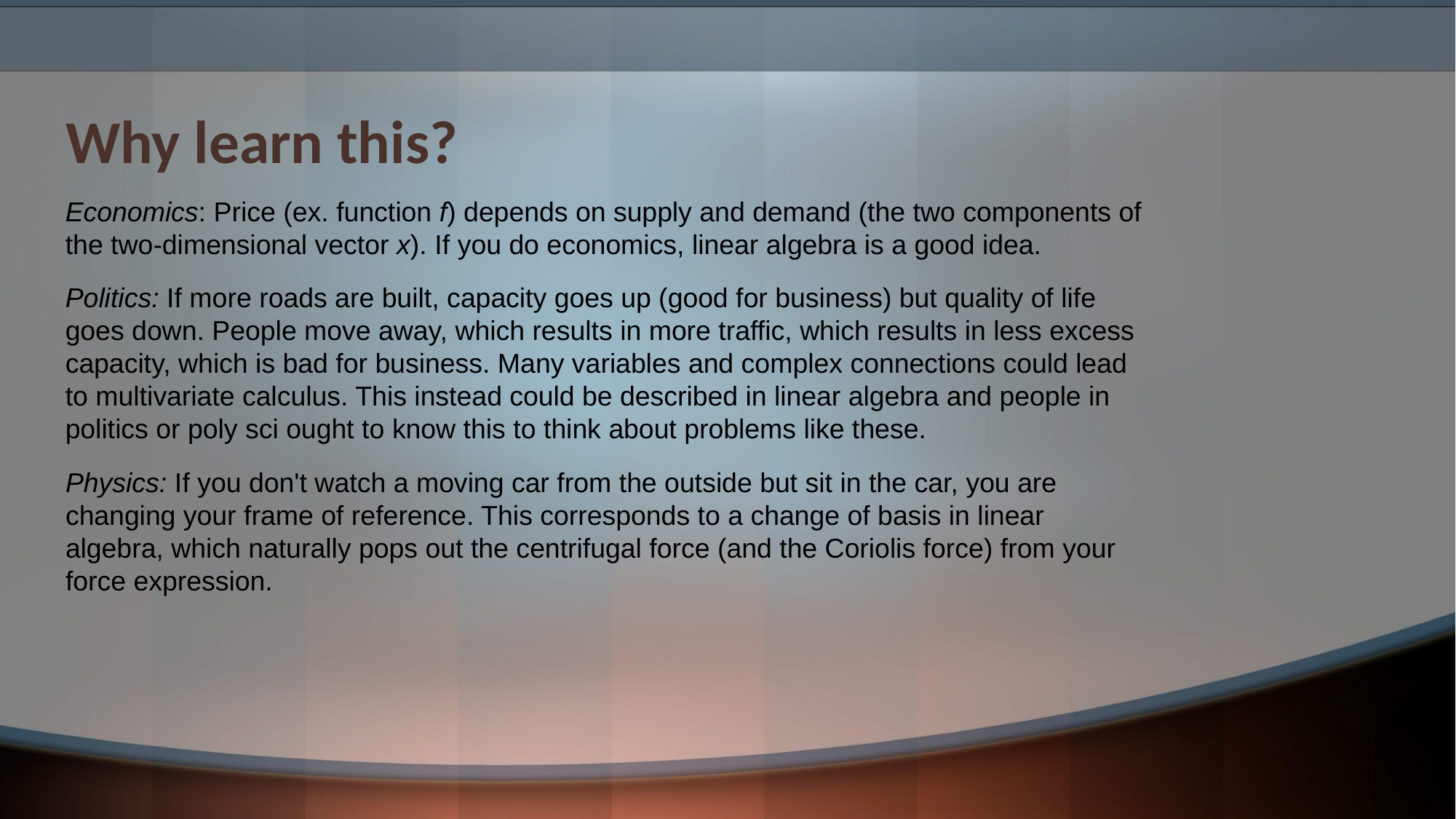

# Why learn this?
Economics: Price (ex. function f) depends on supply and demand (the two components of the two-dimensional vector x). If you do economics, linear algebra is a good idea.
Politics: If more roads are built, capacity goes up (good for business) but quality of life goes down. People move away, which results in more traffic, which results in less excess capacity, which is bad for business. Many variables and complex connections could lead to multivariate calculus. This instead could be described in linear algebra and people in politics or poly sci ought to know this to think about problems like these.
Physics: If you don't watch a moving car from the outside but sit in the car, you are changing your frame of reference. This corresponds to a change of basis in linear algebra, which naturally pops out the centrifugal force (and the Coriolis force) from your force expression.